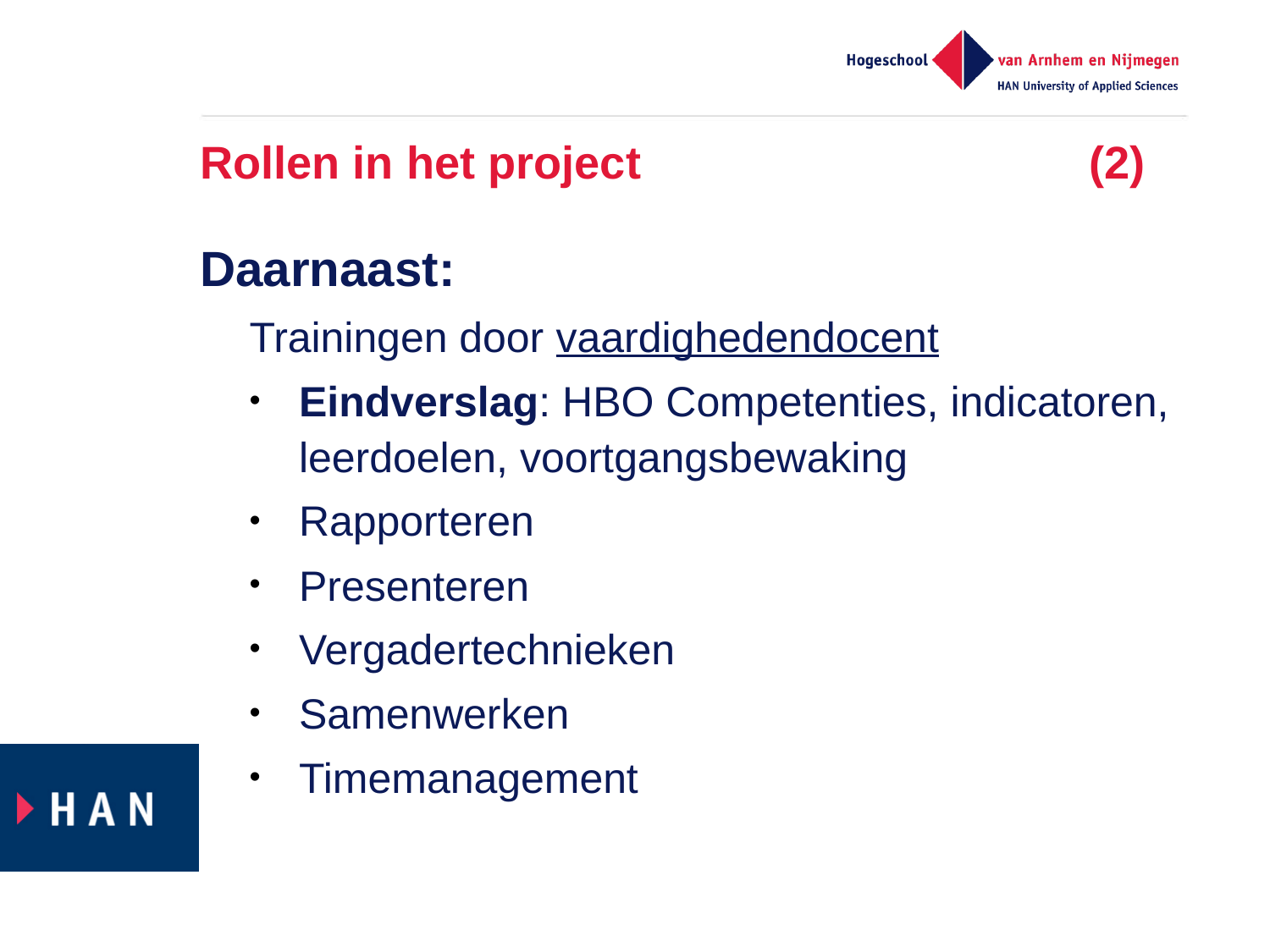

# Rollen in het project				(2)
Daarnaast:
Trainingen door vaardighedendocent
Eindverslag: HBO Competenties, indicatoren, leerdoelen, voortgangsbewaking
Rapporteren
Presenteren
Vergadertechnieken
Samenwerken
Timemanagement